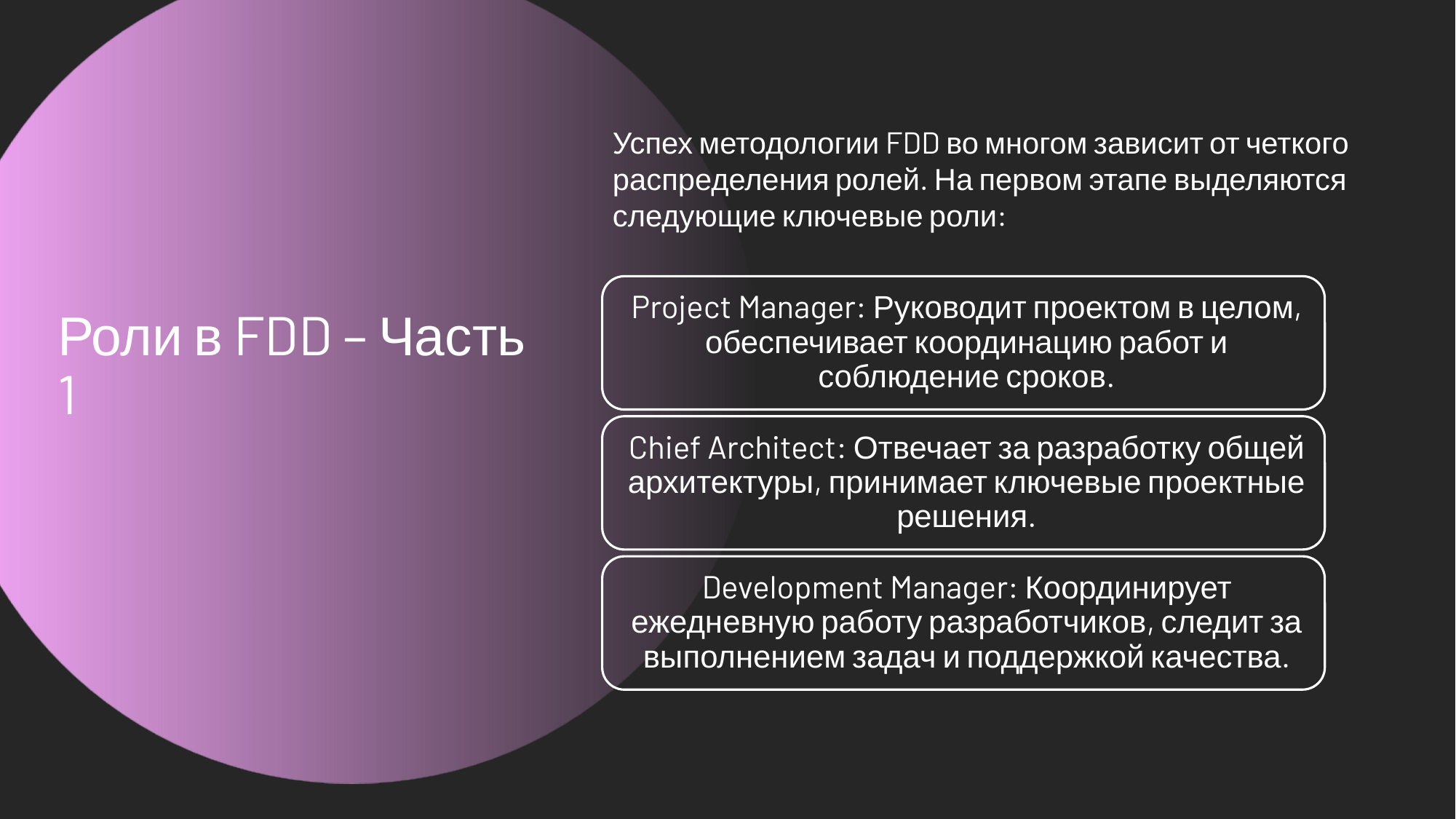

Успех методологии FDD во многом зависит от четкого распределения ролей. На первом этапе выделяются следующие ключевые роли:

# Роли в FDD – Часть 1
Project Manager: Руководит проектом в целом, обеспечивает координацию работ и соблюдение сроков.
Chief Architect: Отвечает за разработку общей архитектуры, принимает ключевые проектные решения.
Development Manager: Координирует ежедневную работу разработчиков, следит за выполнением задач и поддержкой качества.